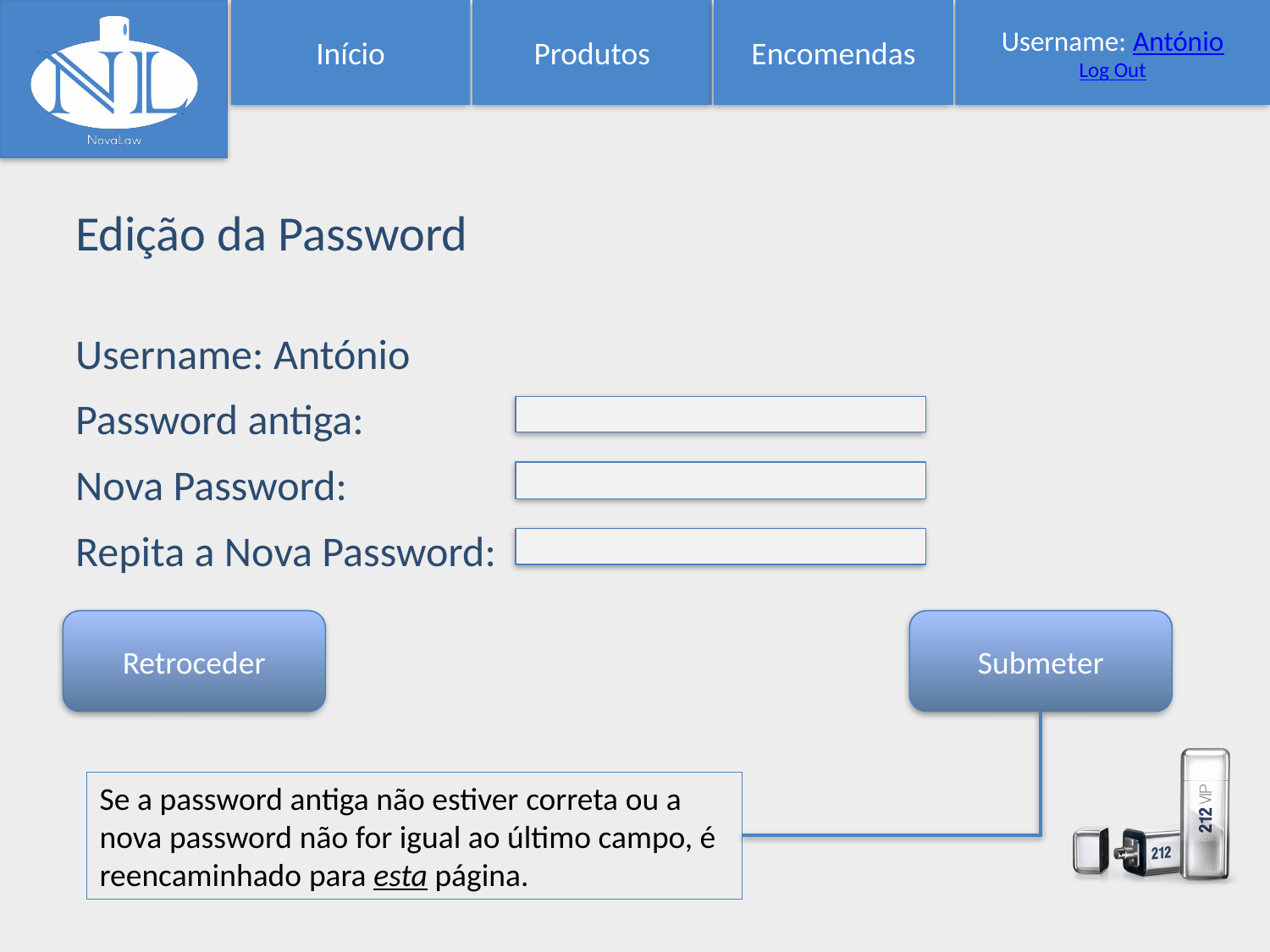

Início
Produtos
Encomendas
Username: António
Log Out
Edição da Password

Username: António
Password antiga:
Nova Password:
Repita a Nova Password:

Retroceder
Submeter
Se a password antiga não estiver correta ou a nova password não for igual ao último campo, é reencaminhado para esta página.